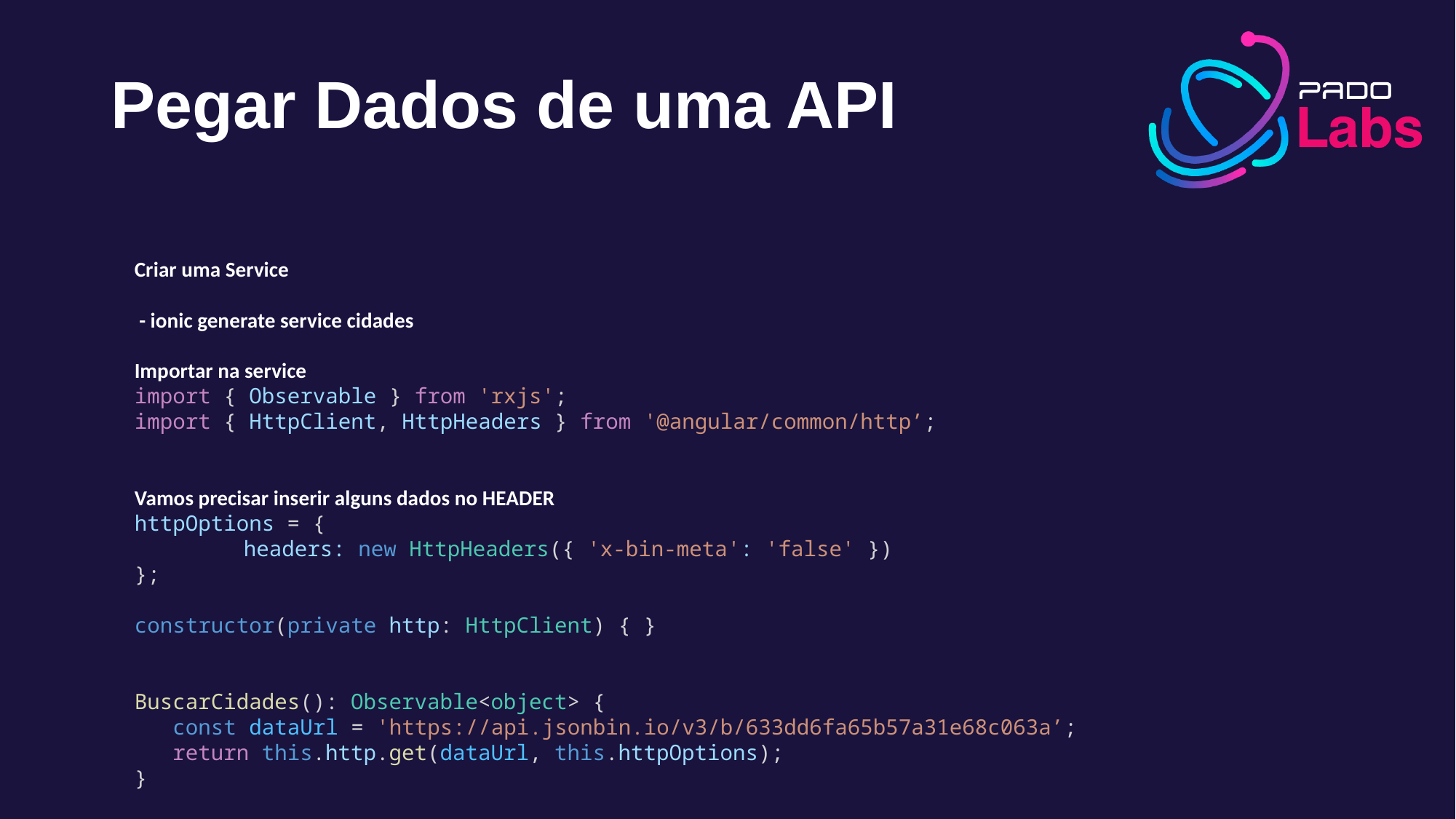

# Pegar Dados de uma API
Criar uma Service

 - ionic generate service cidades

Importar na service
import { Observable } from 'rxjs';
import { HttpClient, HttpHeaders } from '@angular/common/http’;

Vamos precisar inserir alguns dados no HEADER
httpOptions = {
	headers: new HttpHeaders({ 'x-bin-meta': 'false' })
};

constructor(private http: HttpClient) { }

BuscarCidades(): Observable<object> {
   const dataUrl = 'https://api.jsonbin.io/v3/b/633dd6fa65b57a31e68c063a’;
   return this.http.get(dataUrl, this.httpOptions);
}